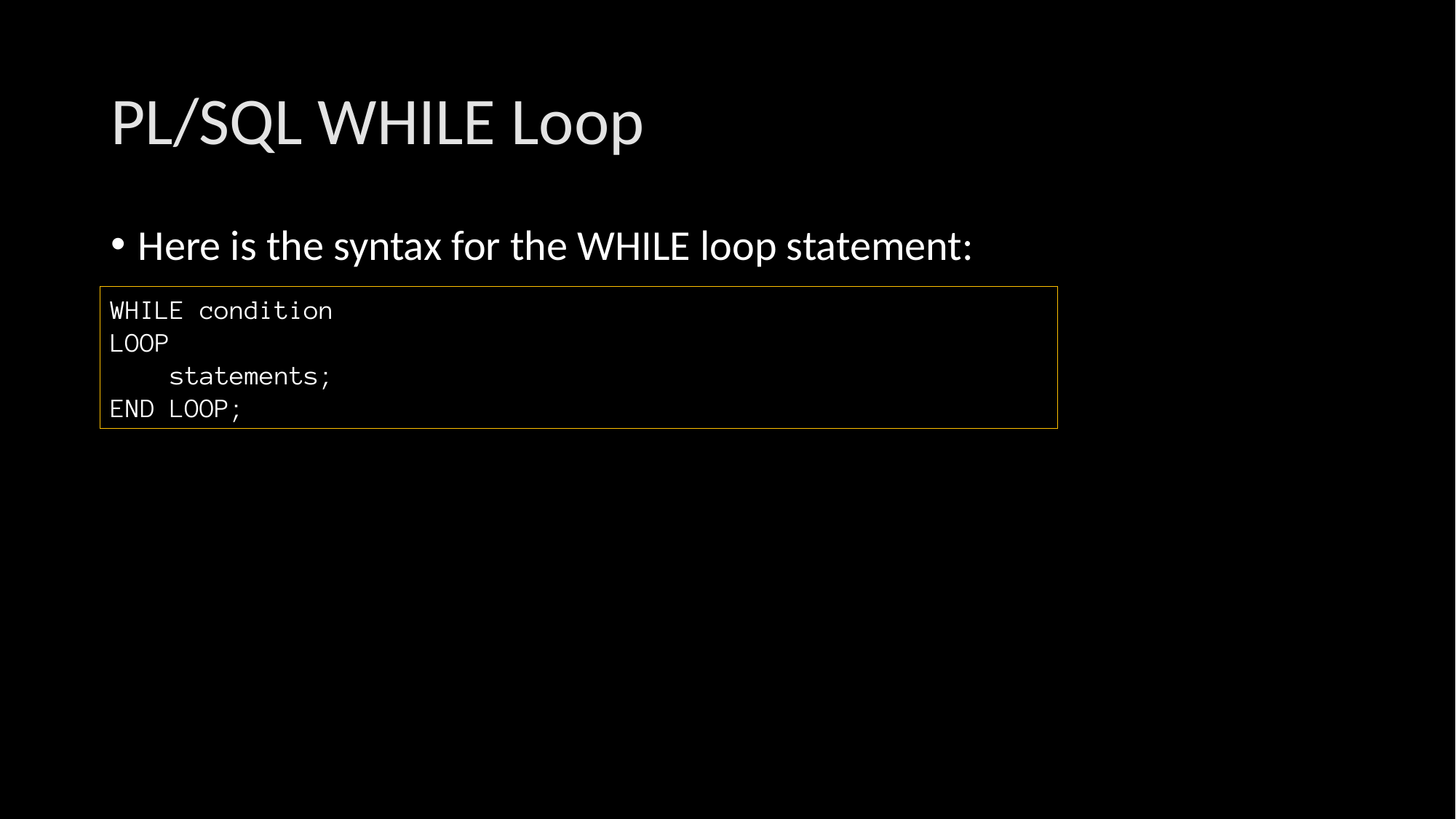

# PL/SQL WHILE Loop
Here is the syntax for the WHILE loop statement:
WHILE condition
LOOP
    statements;
END LOOP;